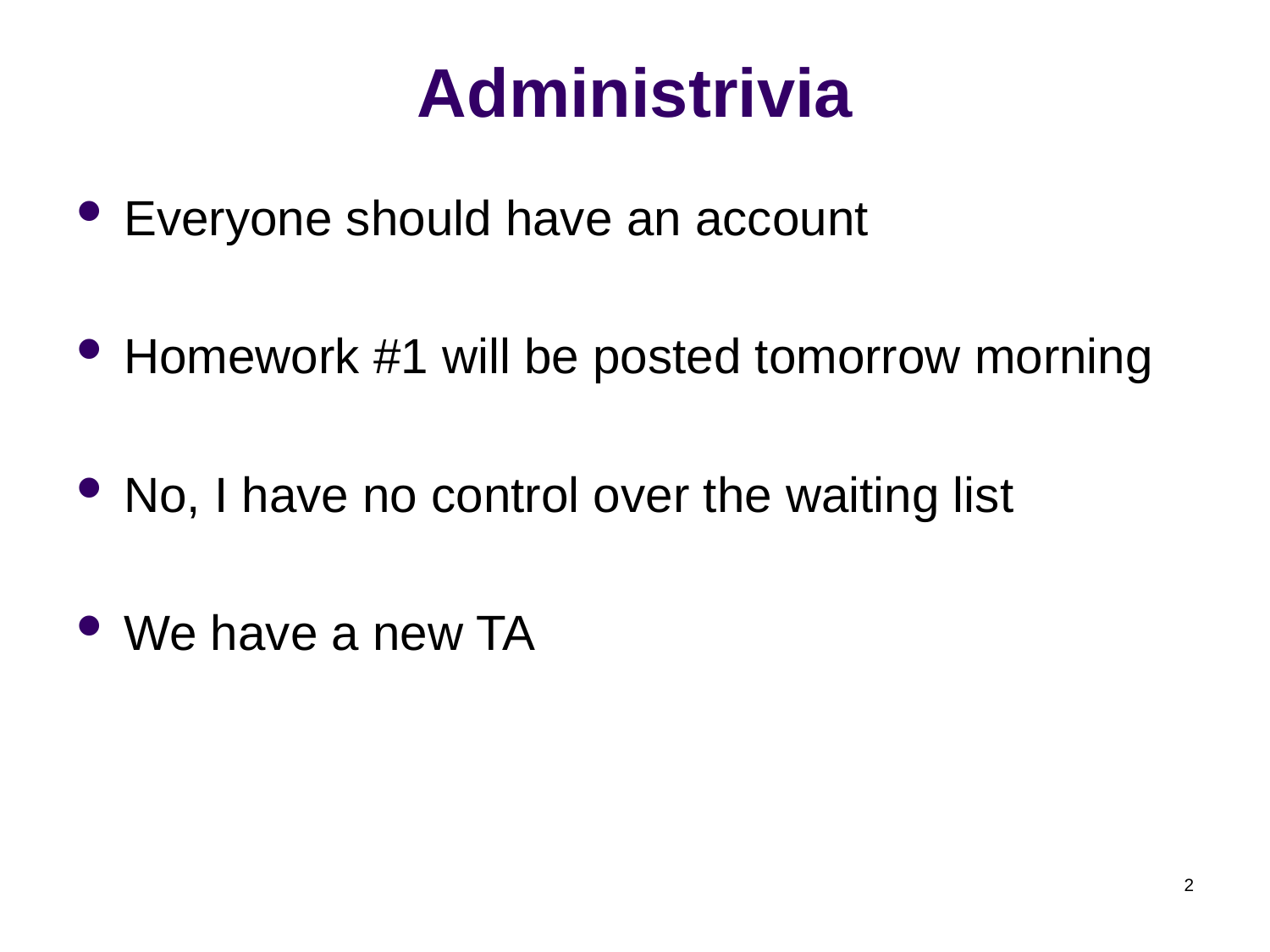

# Administrivia
Everyone should have an account

Homework #1 will be posted tomorrow morning

No, I have no control over the waiting list

We have a new TA

2